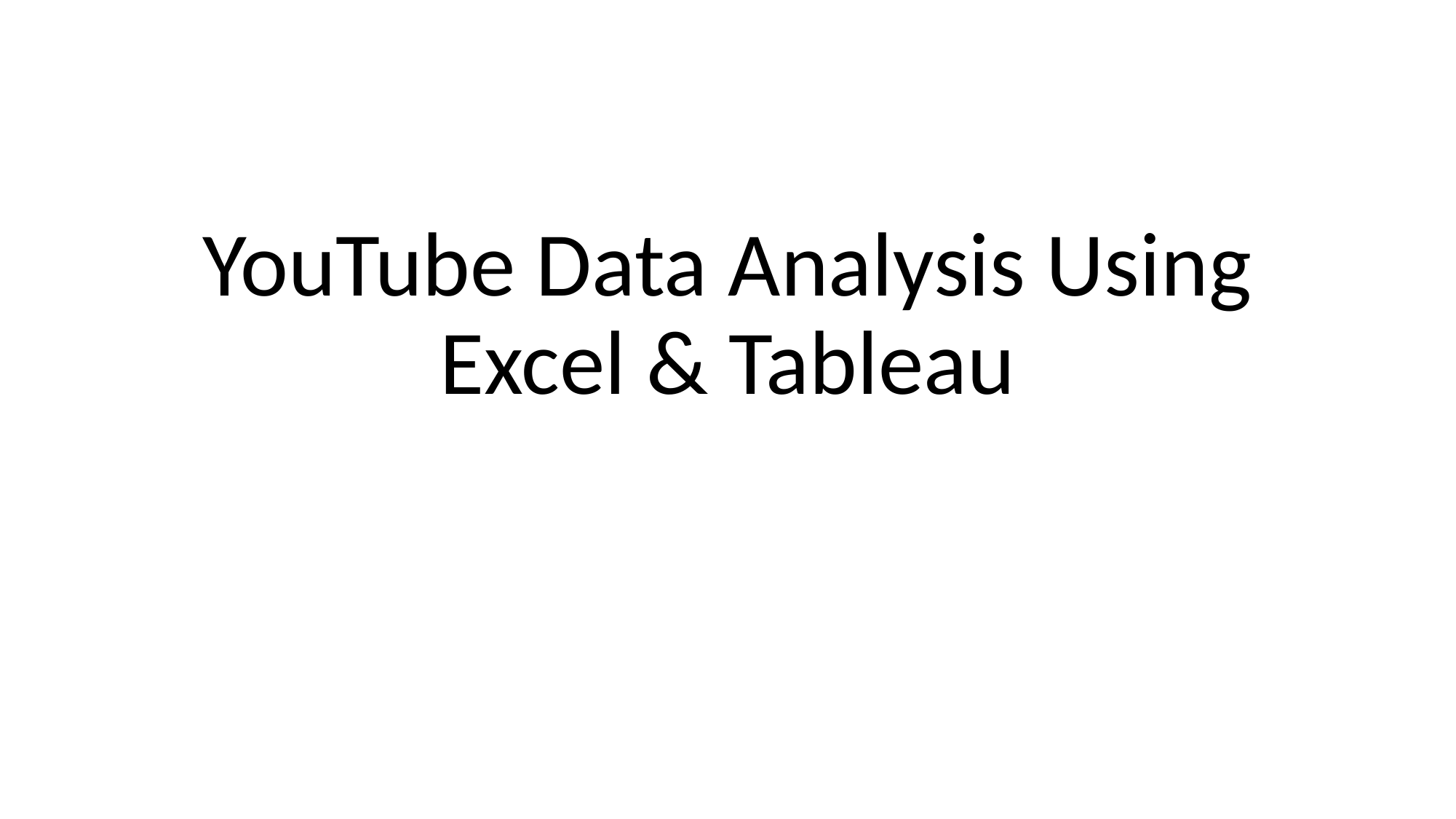

# YouTube Data Analysis Using Excel & Tableau